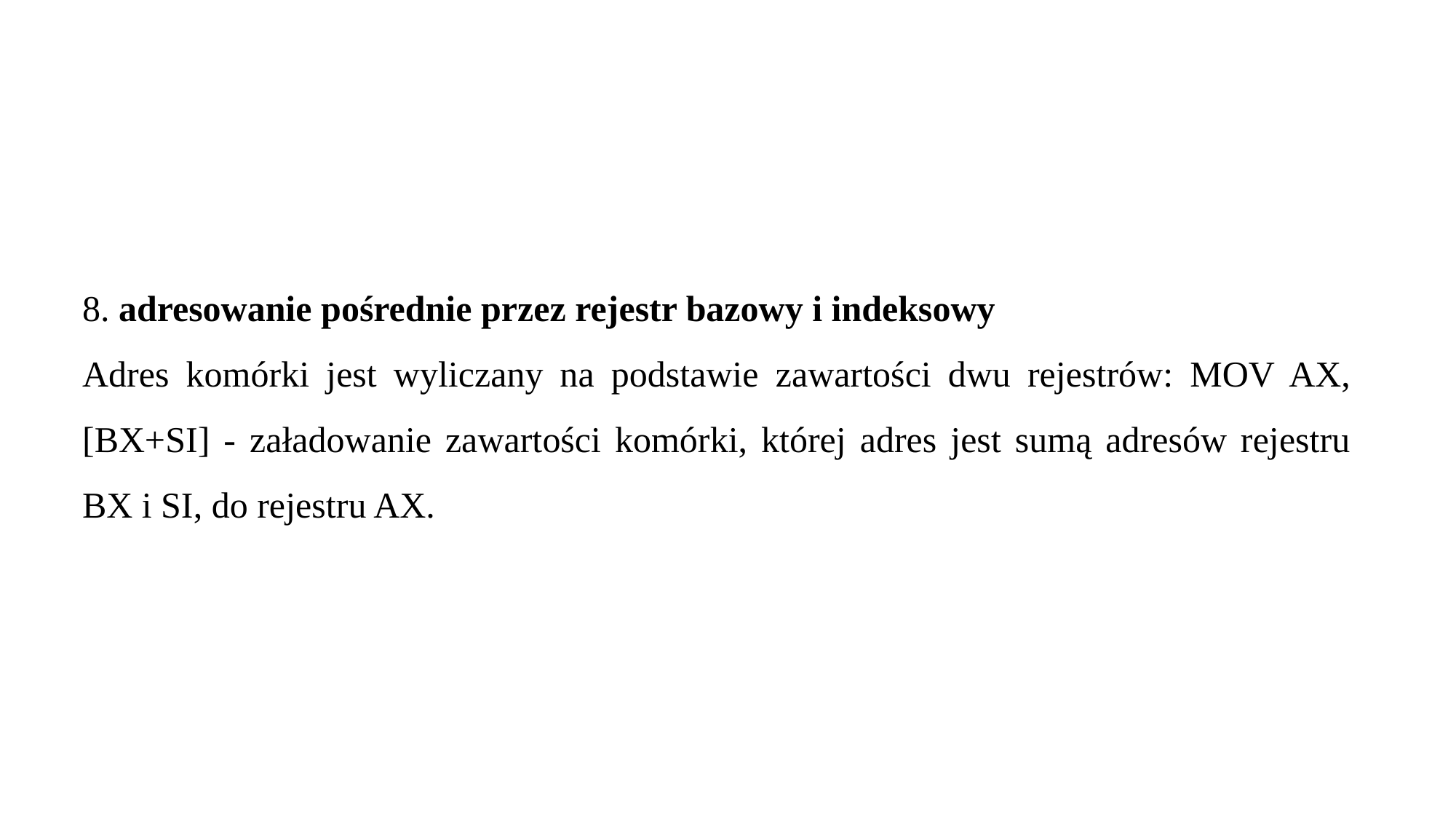

8. adresowanie pośrednie przez rejestr bazowy i indeksowy
Adres komórki jest wyliczany na podstawie zawartości dwu rejestrów: MOV AX, [BX+SI] - załadowanie zawartości komórki, której adres jest sumą adresów rejestru BX i SI, do rejestru AX.